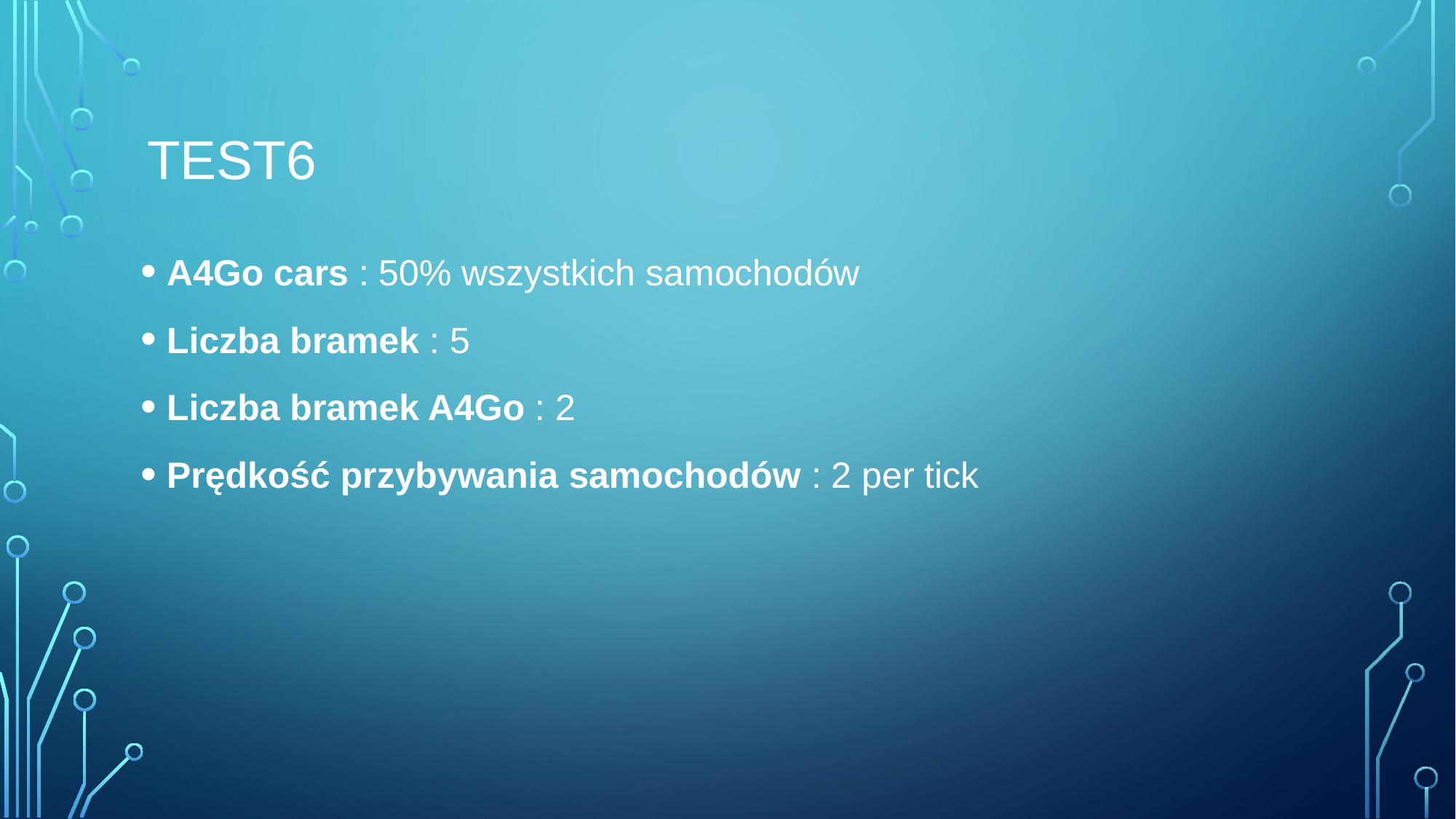

# Test6
 A4Go cars : 50% wszystkich samochodów
 Liczba bramek : 5
 Liczba bramek A4Go : 2
 Prędkość przybywania samochodów : 2 per tick